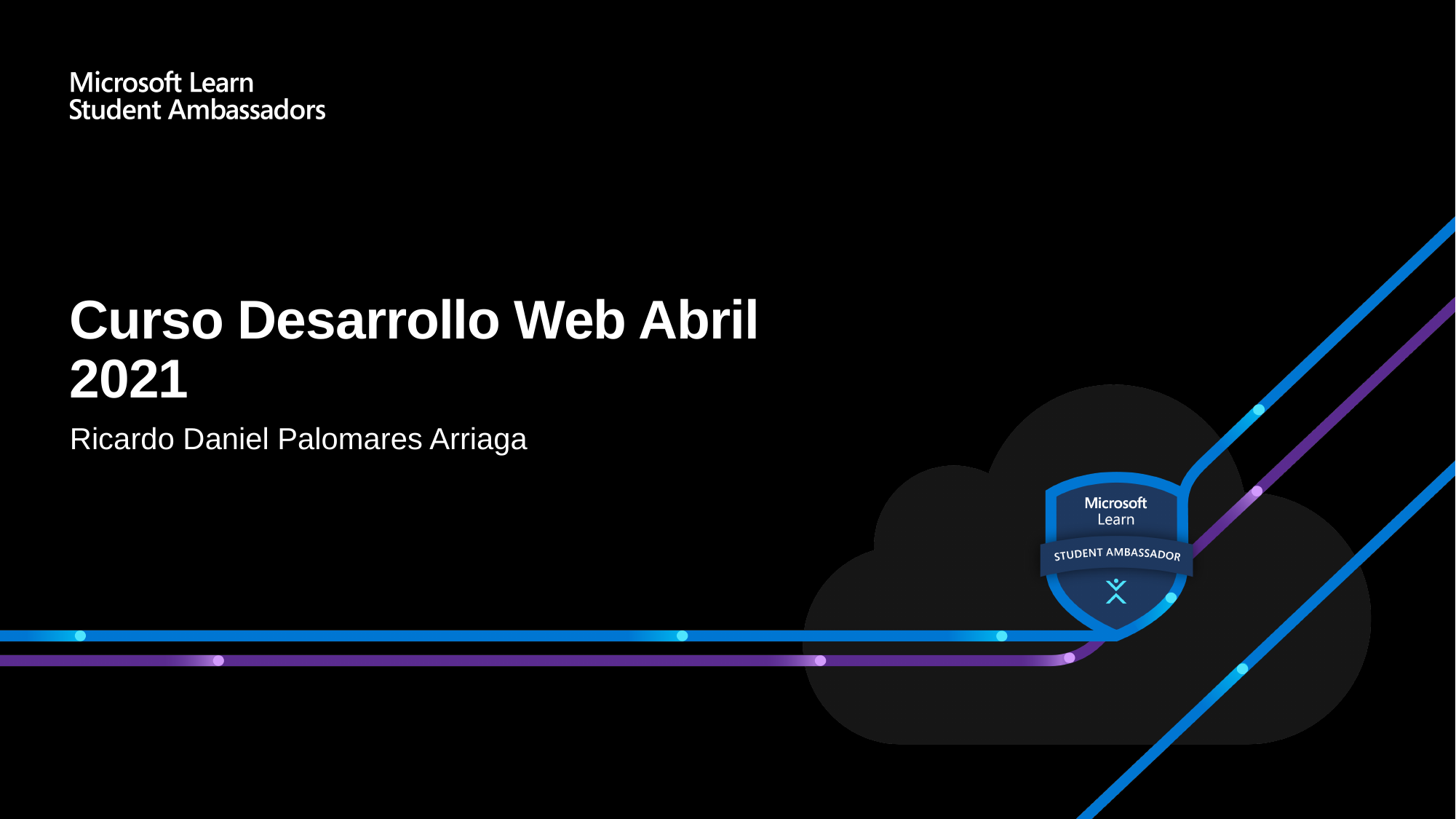

# Curso Desarrollo Web Abril 2021
Ricardo Daniel Palomares Arriaga